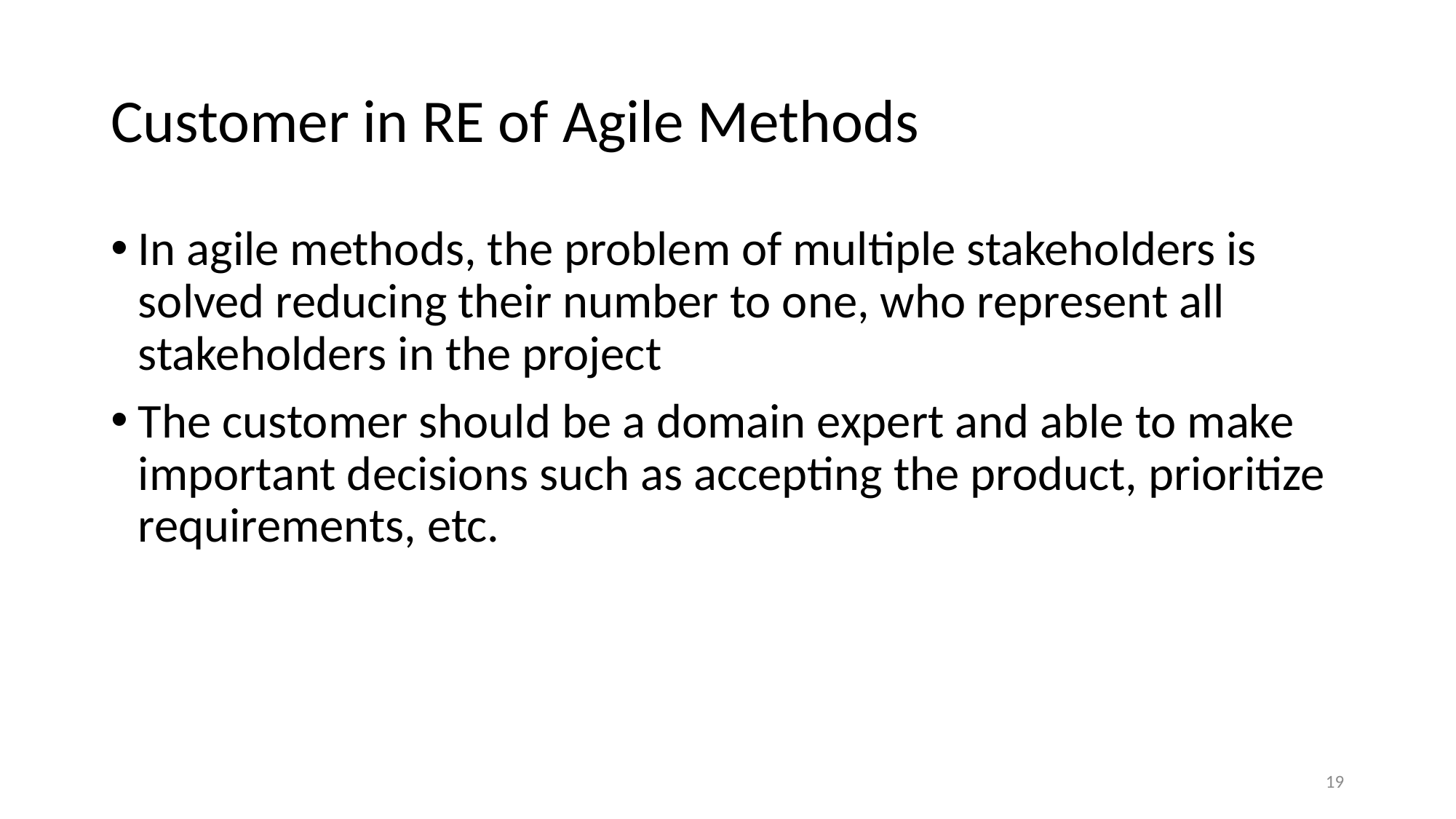

# Customer in RE of Agile Methods
In agile methods, the problem of multiple stakeholders is solved reducing their number to one, who represent all stakeholders in the project
The customer should be a domain expert and able to make important decisions such as accepting the product, prioritize requirements, etc.
19